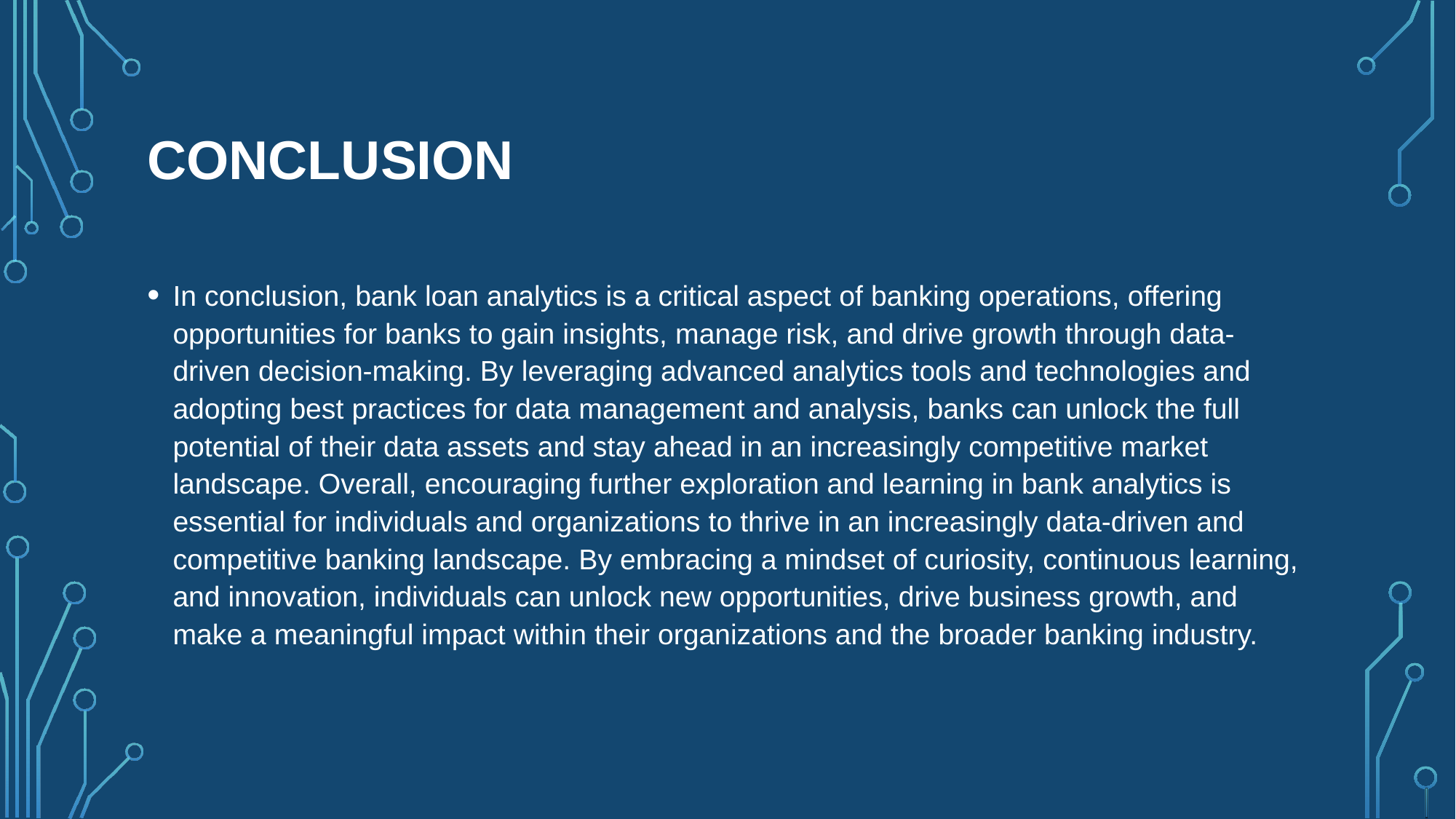

# Conclusion
In conclusion, bank loan analytics is a critical aspect of banking operations, offering opportunities for banks to gain insights, manage risk, and drive growth through data-driven decision-making. By leveraging advanced analytics tools and technologies and adopting best practices for data management and analysis, banks can unlock the full potential of their data assets and stay ahead in an increasingly competitive market landscape. Overall, encouraging further exploration and learning in bank analytics is essential for individuals and organizations to thrive in an increasingly data-driven and competitive banking landscape. By embracing a mindset of curiosity, continuous learning, and innovation, individuals can unlock new opportunities, drive business growth, and make a meaningful impact within their organizations and the broader banking industry.